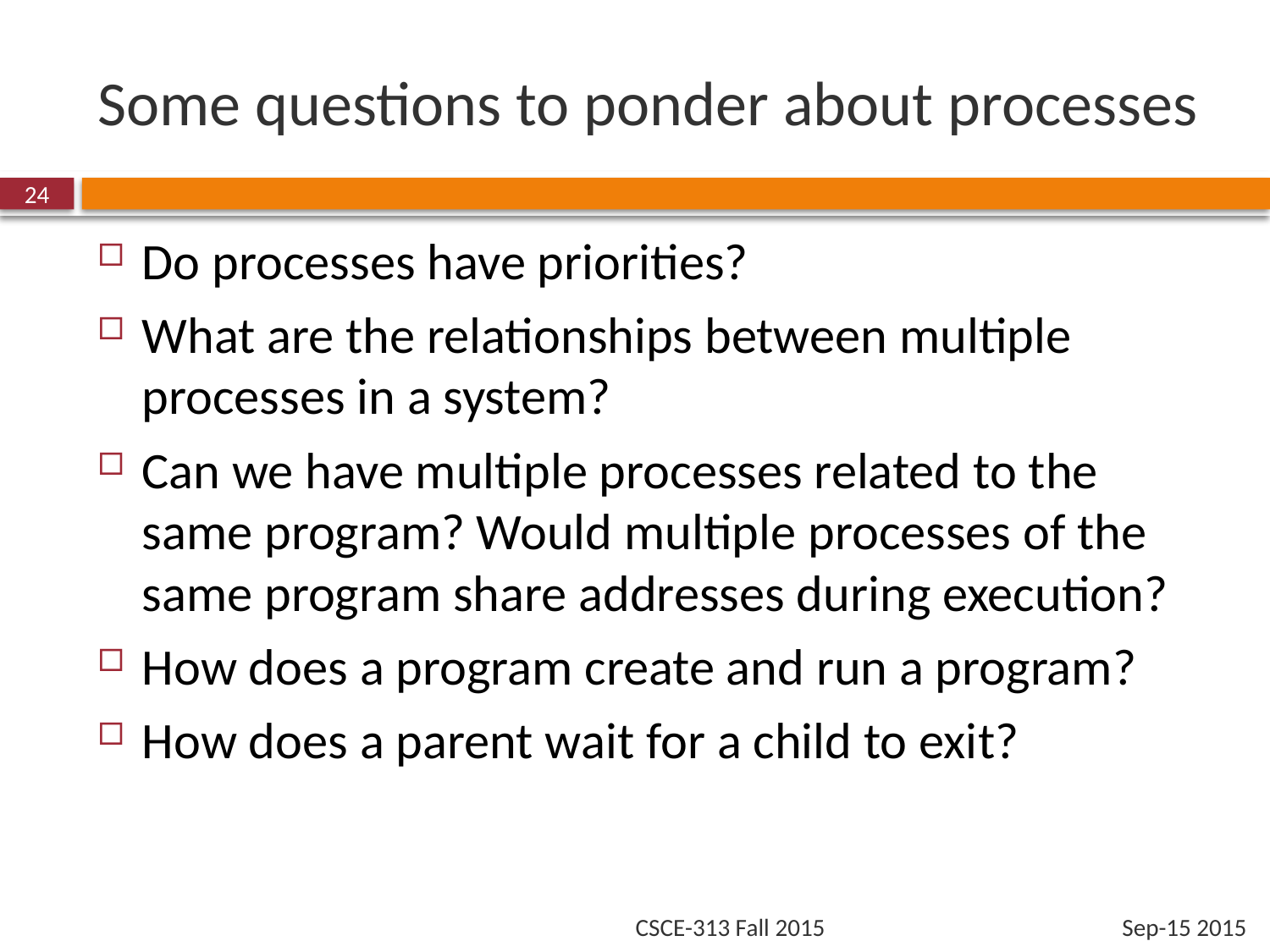

# Some questions to ponder about processes
24
Do processes have priorities?
What are the relationships between multiple processes in a system?
Can we have multiple processes related to the same program? Would multiple processes of the same program share addresses during execution?
How does a program create and run a program?
How does a parent wait for a child to exit?

CSCE-313 Fall 2015
Sep-15 2015